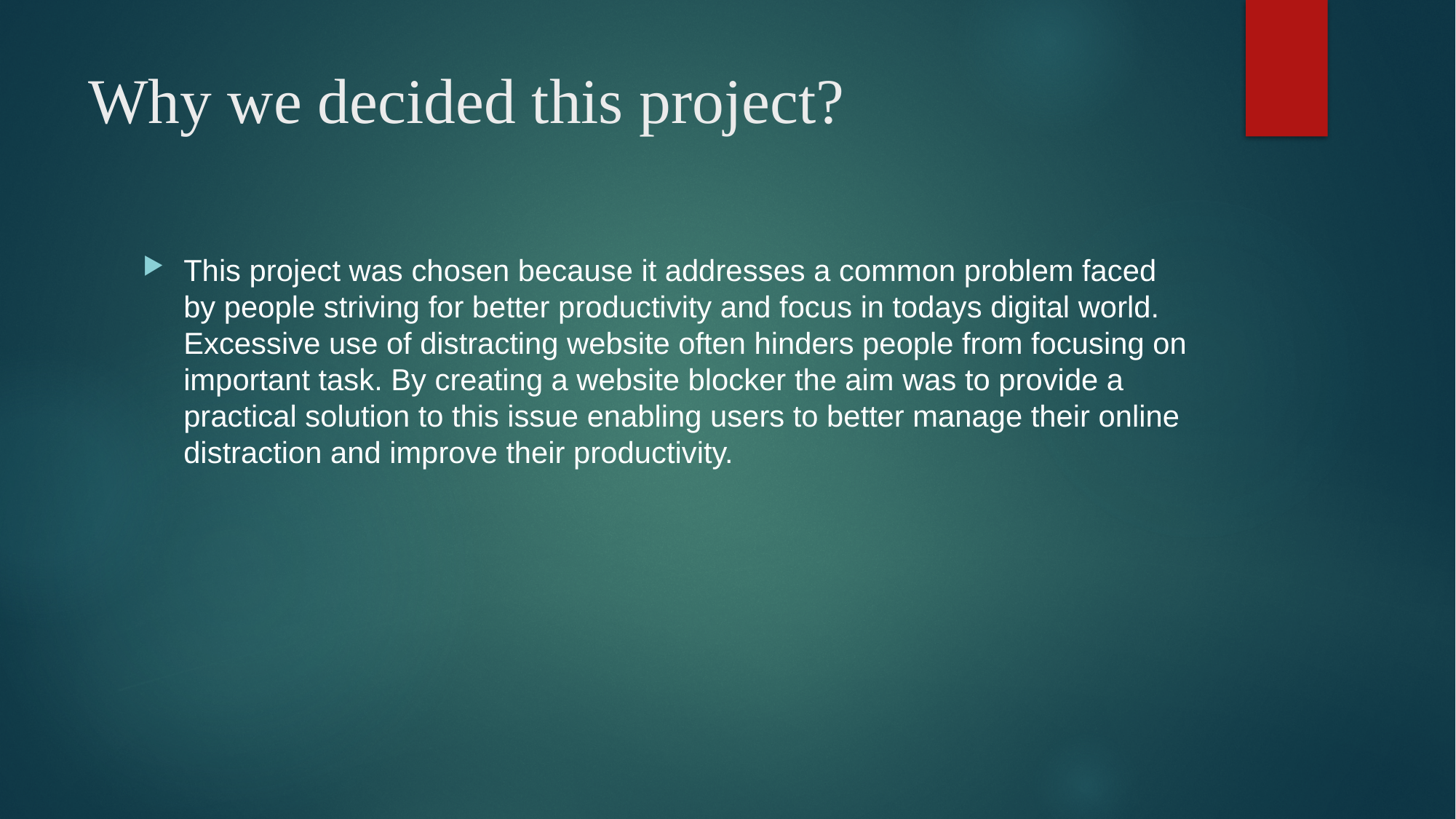

# Why we decided this project?
This project was chosen because it addresses a common problem faced by people striving for better productivity and focus in todays digital world. Excessive use of distracting website often hinders people from focusing on important task. By creating a website blocker the aim was to provide a practical solution to this issue enabling users to better manage their online distraction and improve their productivity.